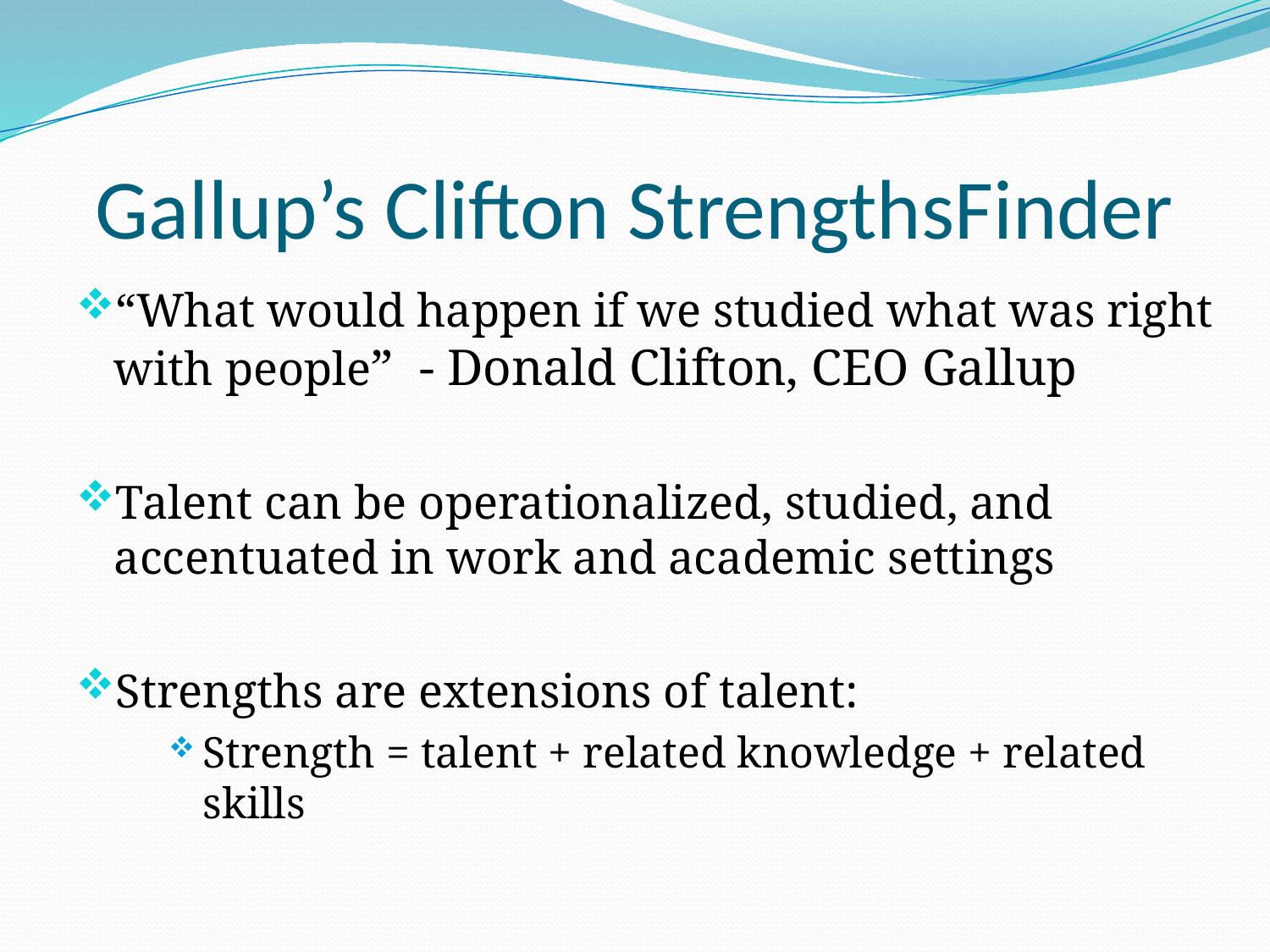

# Gallup’s Clifton StrengthsFinder
“What would happen if we studied what was right with people”  - Donald Clifton, CEO Gallup

Talent can be operationalized, studied, and accentuated in work and academic settings

Strengths are extensions of talent:
Strength = talent + related knowledge + related skills